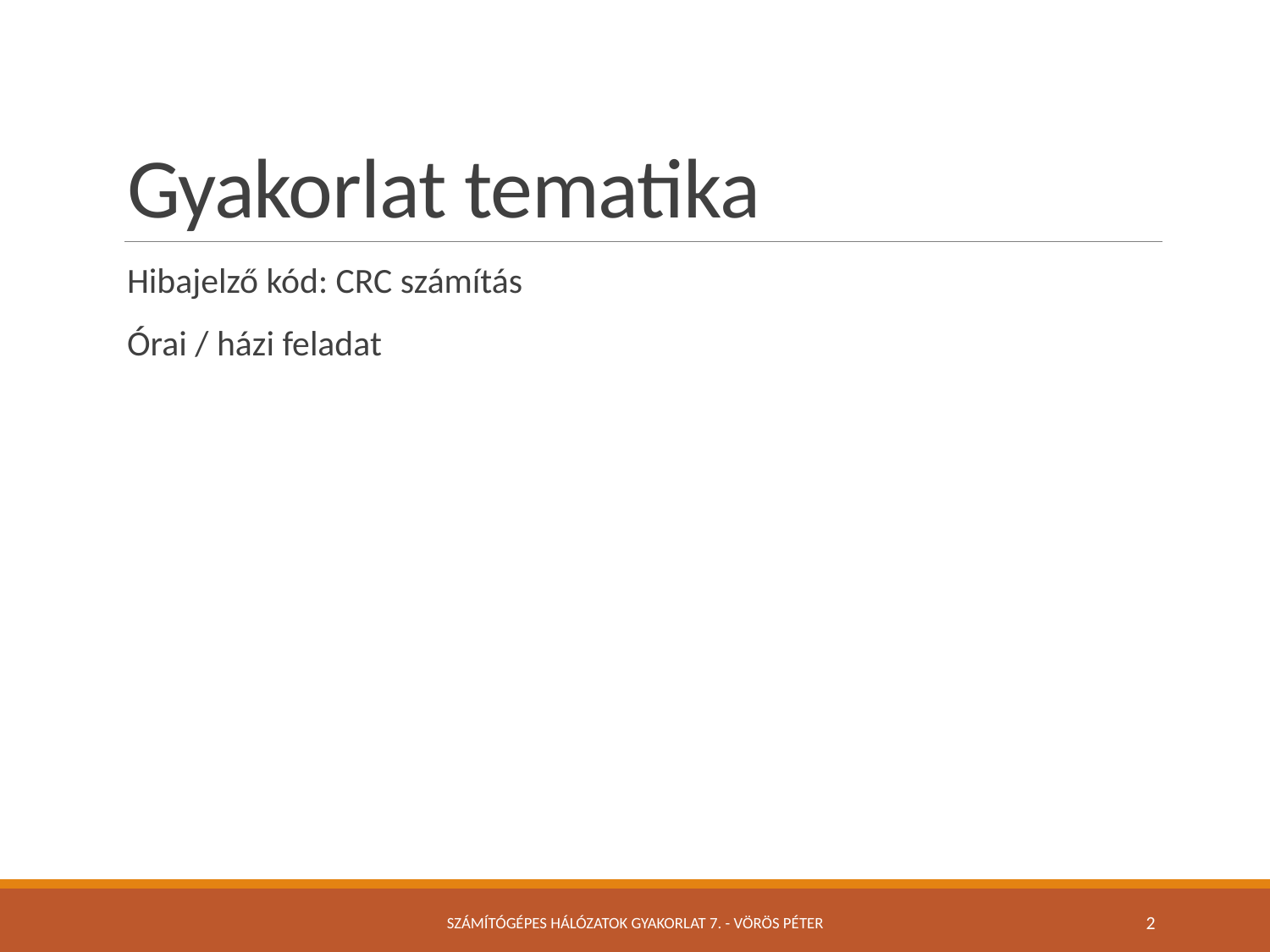

# Gyakorlat tematika
Hibajelző kód: CRC számítás
Órai / házi feladat
Számítógépes Hálózatok Gyakorlat 7. - Vörös Péter
2